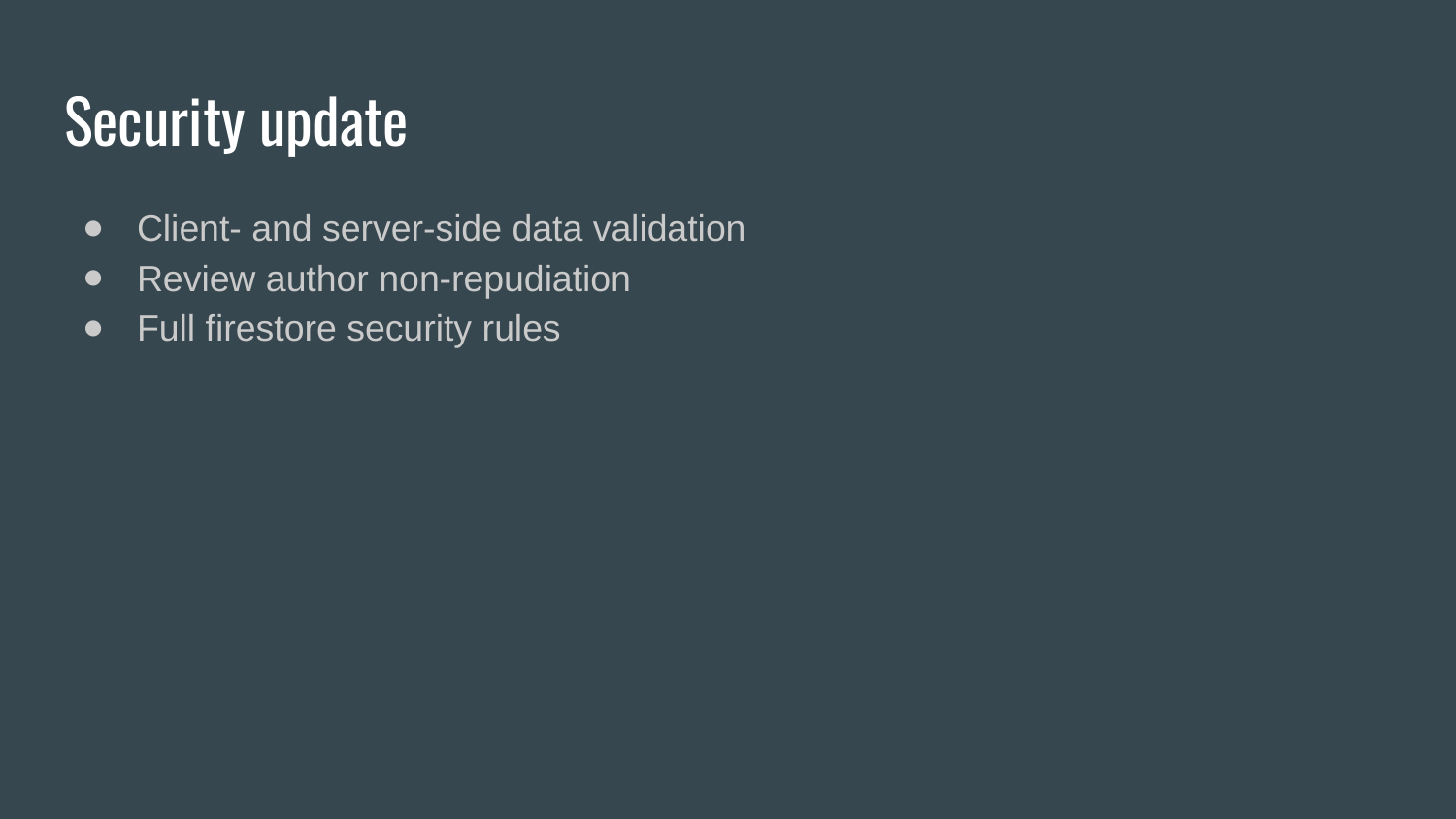

# Security update
Client- and server-side data validation
Review author non-repudiation
Full firestore security rules